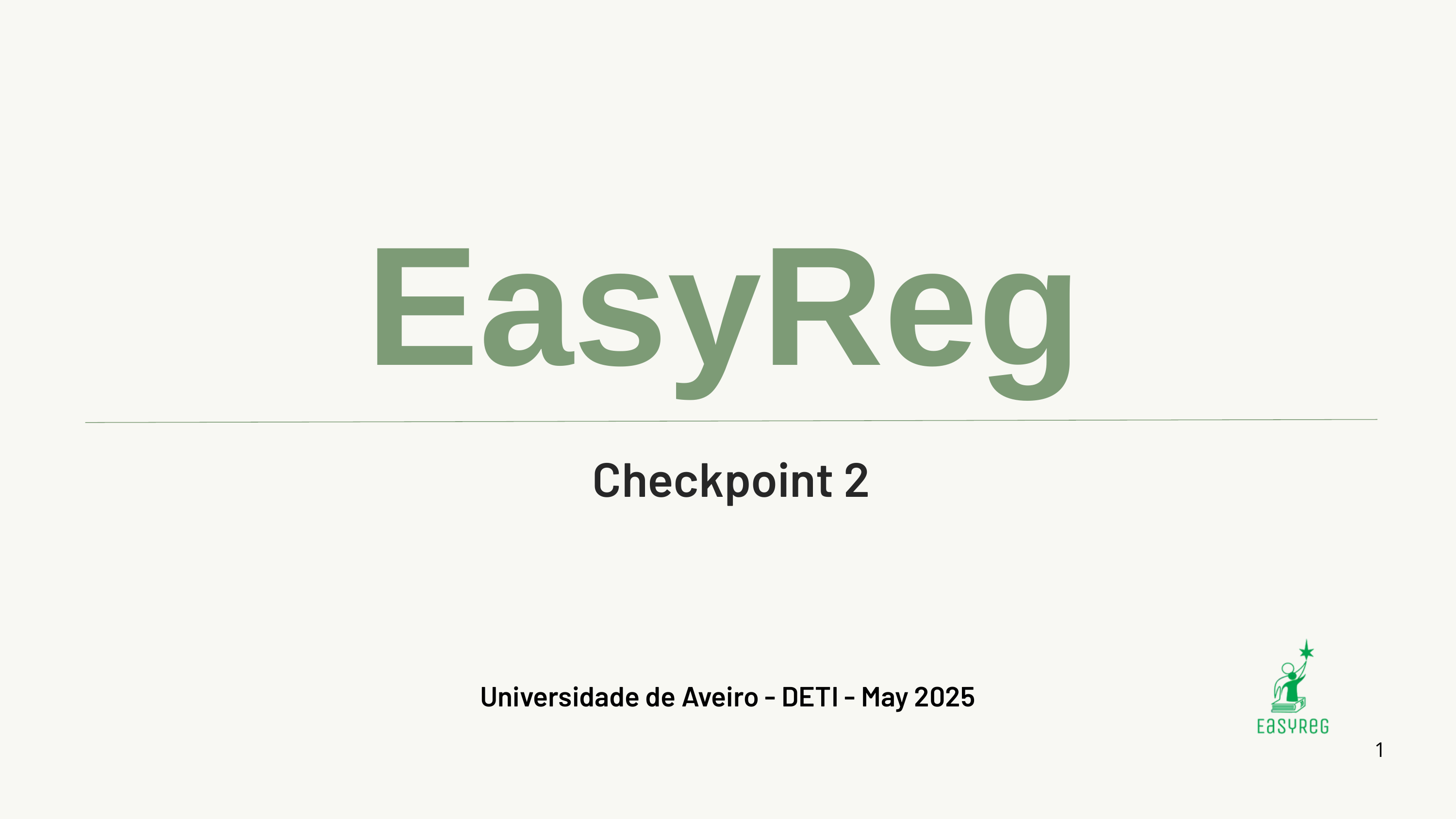

EasyReg

Checkpoint 2

Universidade de Aveiro - DETI - May 2025
1